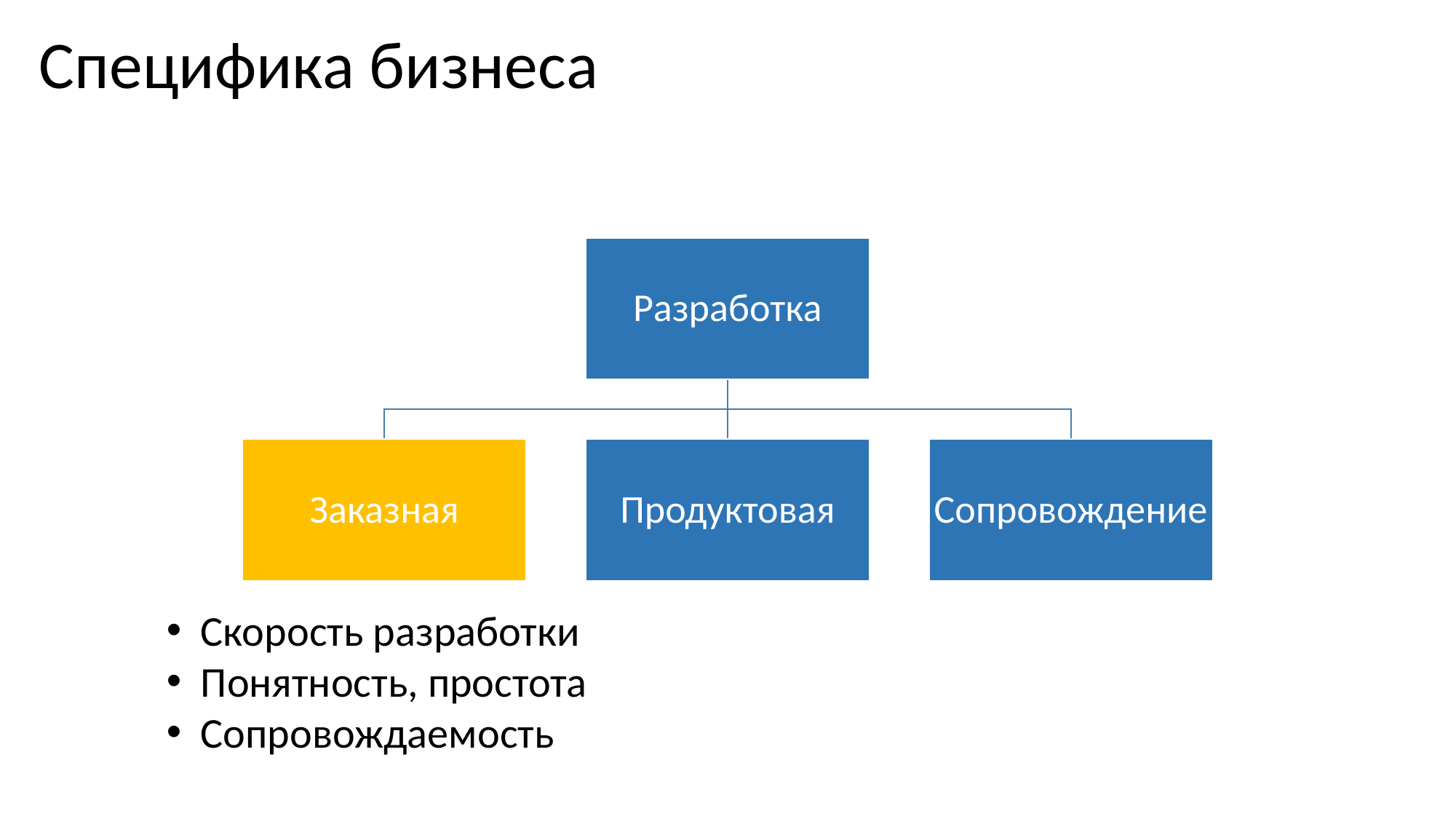

# Специфика бизнеса
Разработка
Заказная
Продуктовая
Сопровождение
Скорость разработки
Понятность, простота
Сопровождаемость